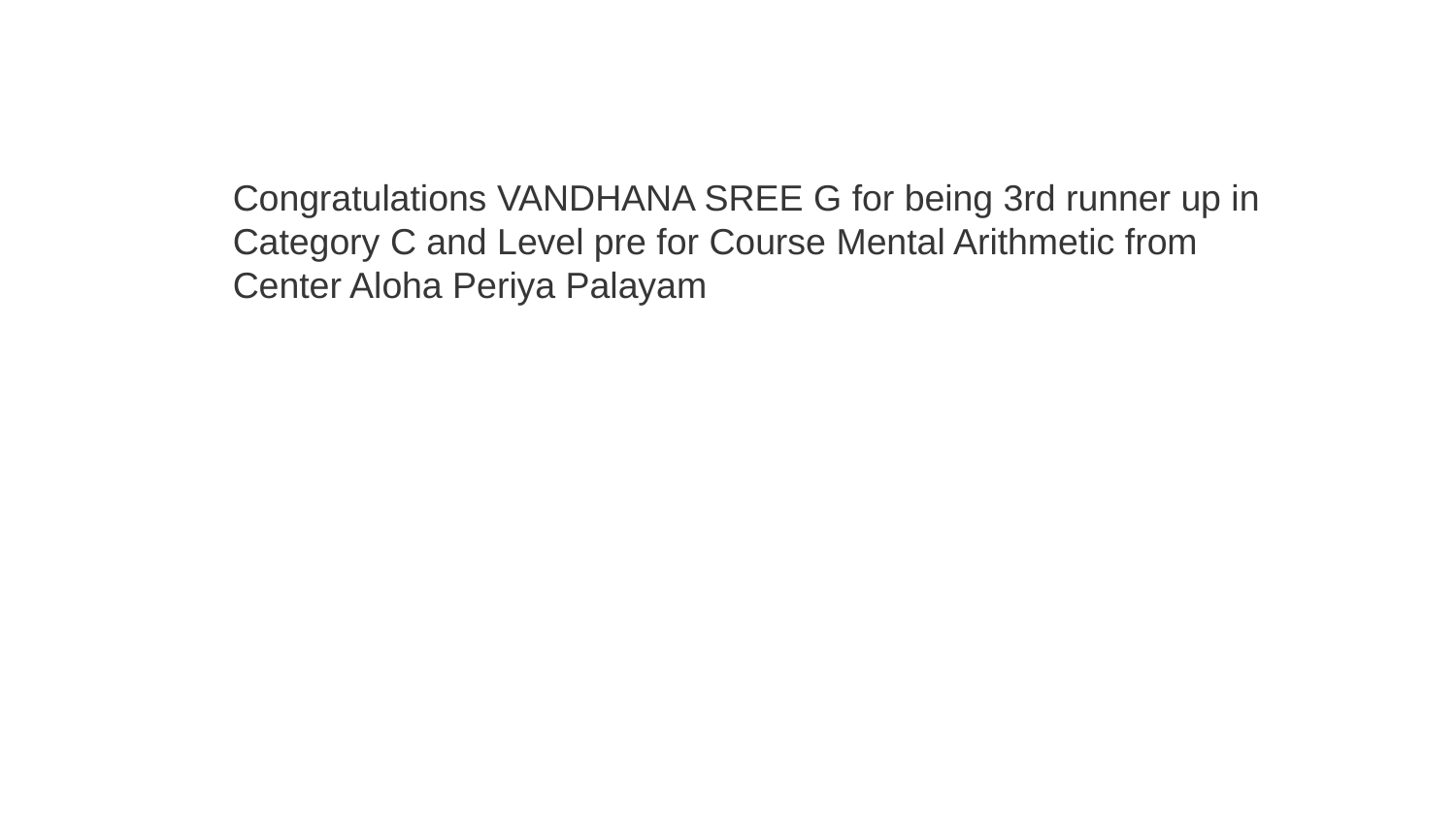

Congratulations VANDHANA SREE G for being 3rd runner up in Category C and Level pre for Course Mental Arithmetic from Center Aloha Periya Palayam